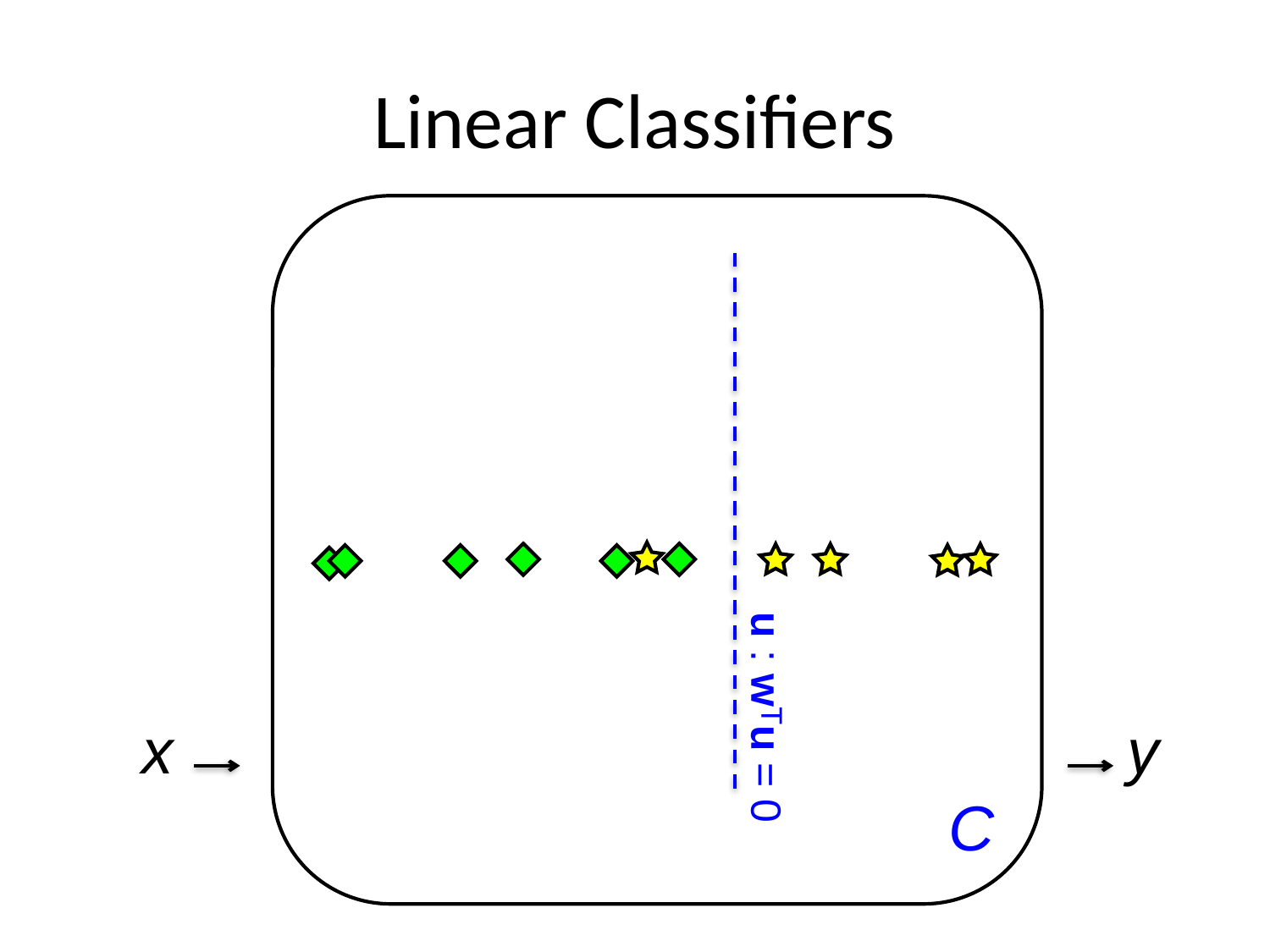

# Linear Classifiers
C

u : wᵀu = 0
x
y